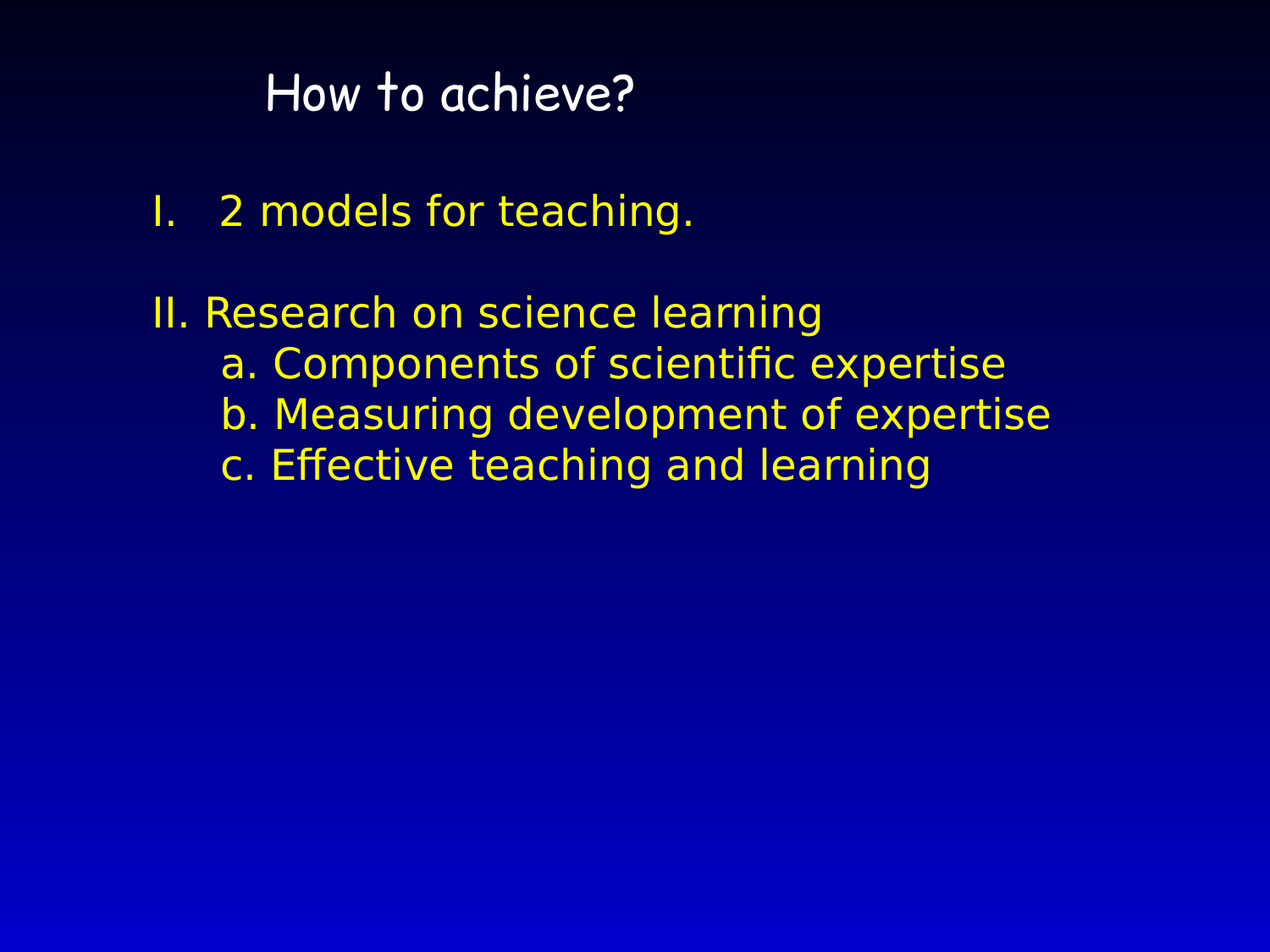

How to achieve?
I.   2 models for teaching.

II. Research on science learning
     a. Components of scientific expertise
     b. Measuring development of expertise
     c. Effective teaching and learning